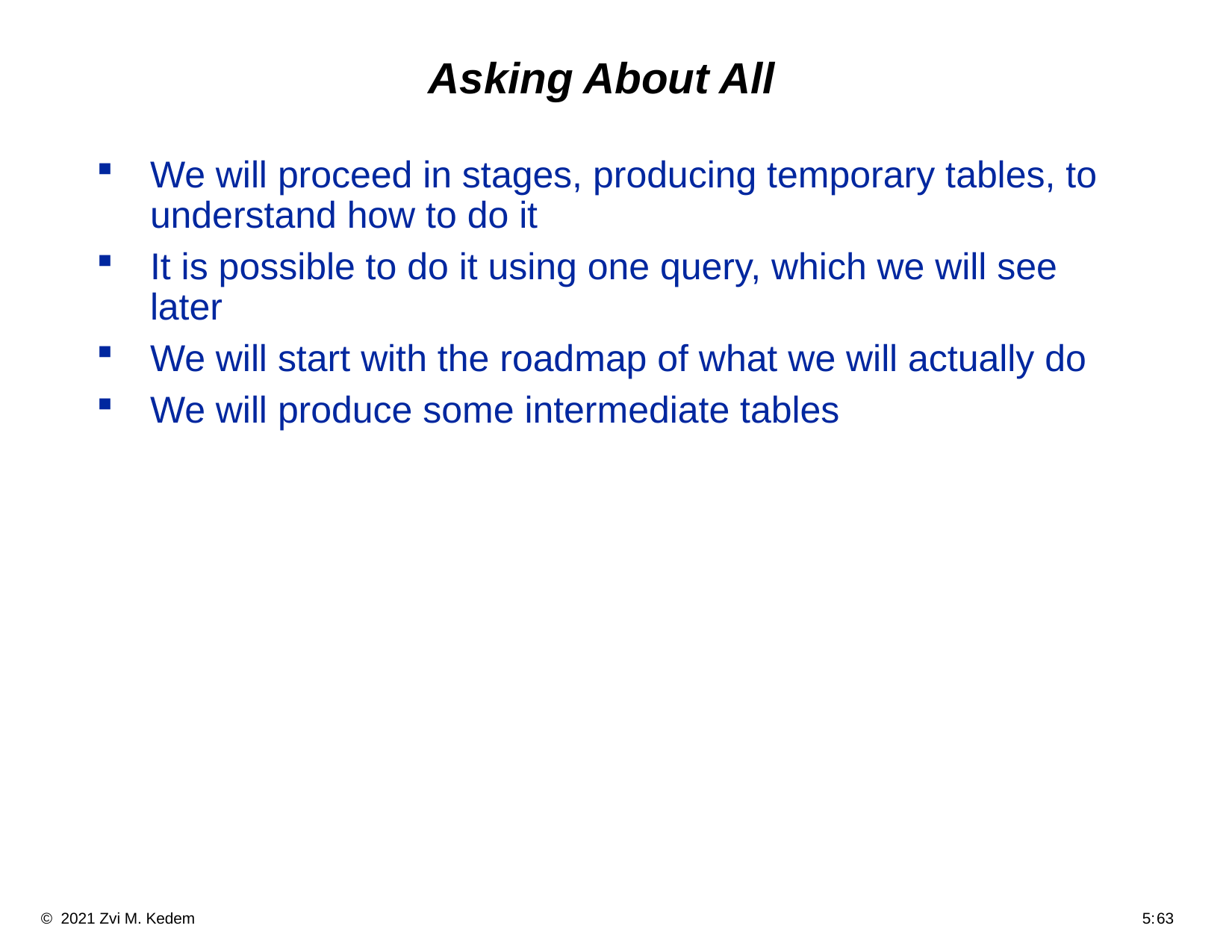

# Asking About All
We will proceed in stages, producing temporary tables, to understand how to do it
It is possible to do it using one query, which we will see later
We will start with the roadmap of what we will actually do
We will produce some intermediate tables